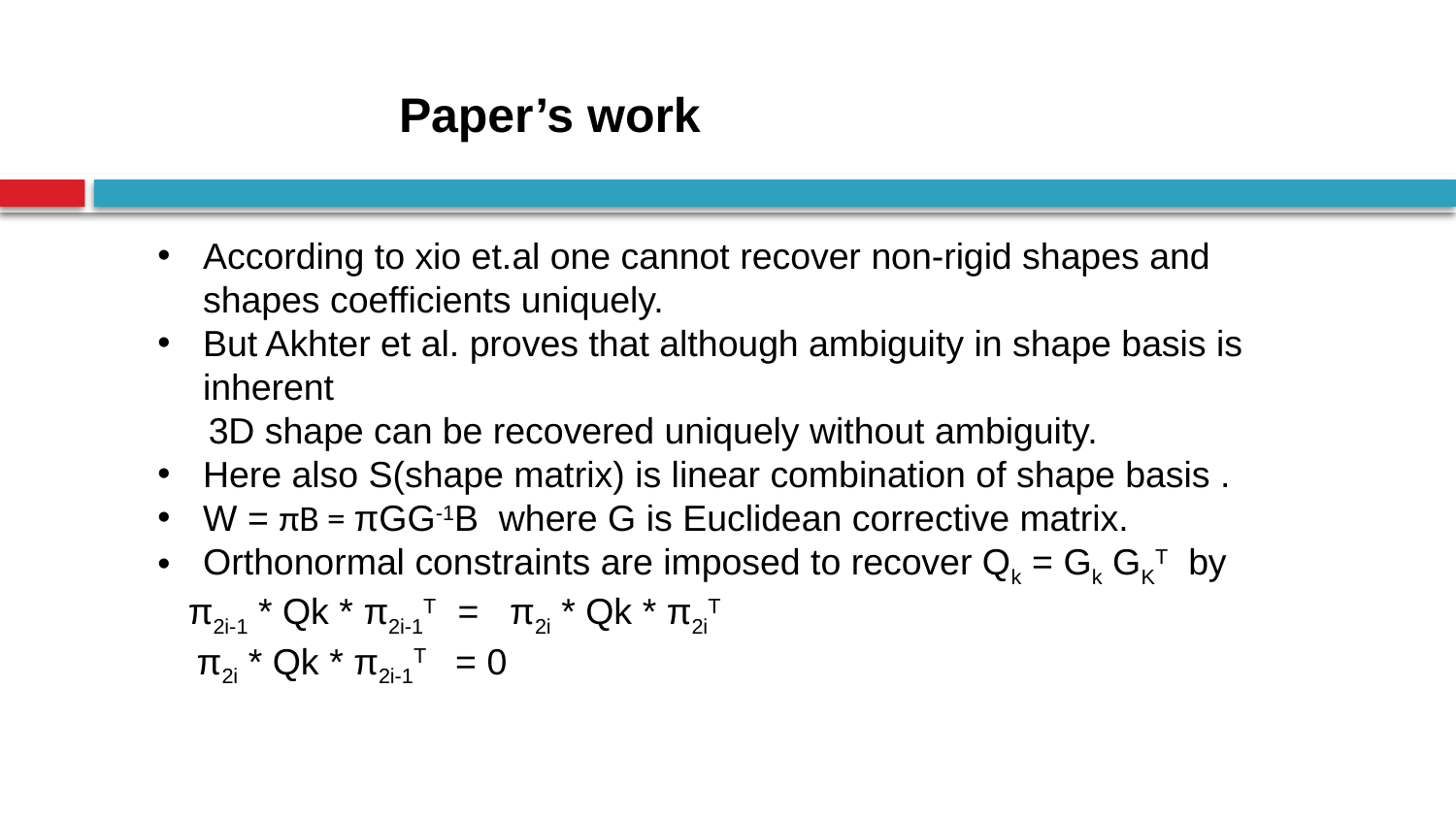

Paper’s work
According to xio et.al one cannot recover non-rigid shapes and shapes coefficients uniquely.
But Akhter et al. proves that although ambiguity in shape basis is inherent
     3D shape can be recovered uniquely without ambiguity.
Here also S(shape matrix) is linear combination of shape basis .
W = πB = πGG-1B  where G is Euclidean corrective matrix.
Orthonormal constraints are imposed to recover Qk = Gk GKT  by
   π2i-1 * Qk * π2i-1T   =   π2i * Qk * π2iT
      π2i * Qk * π2i-1T     = 0